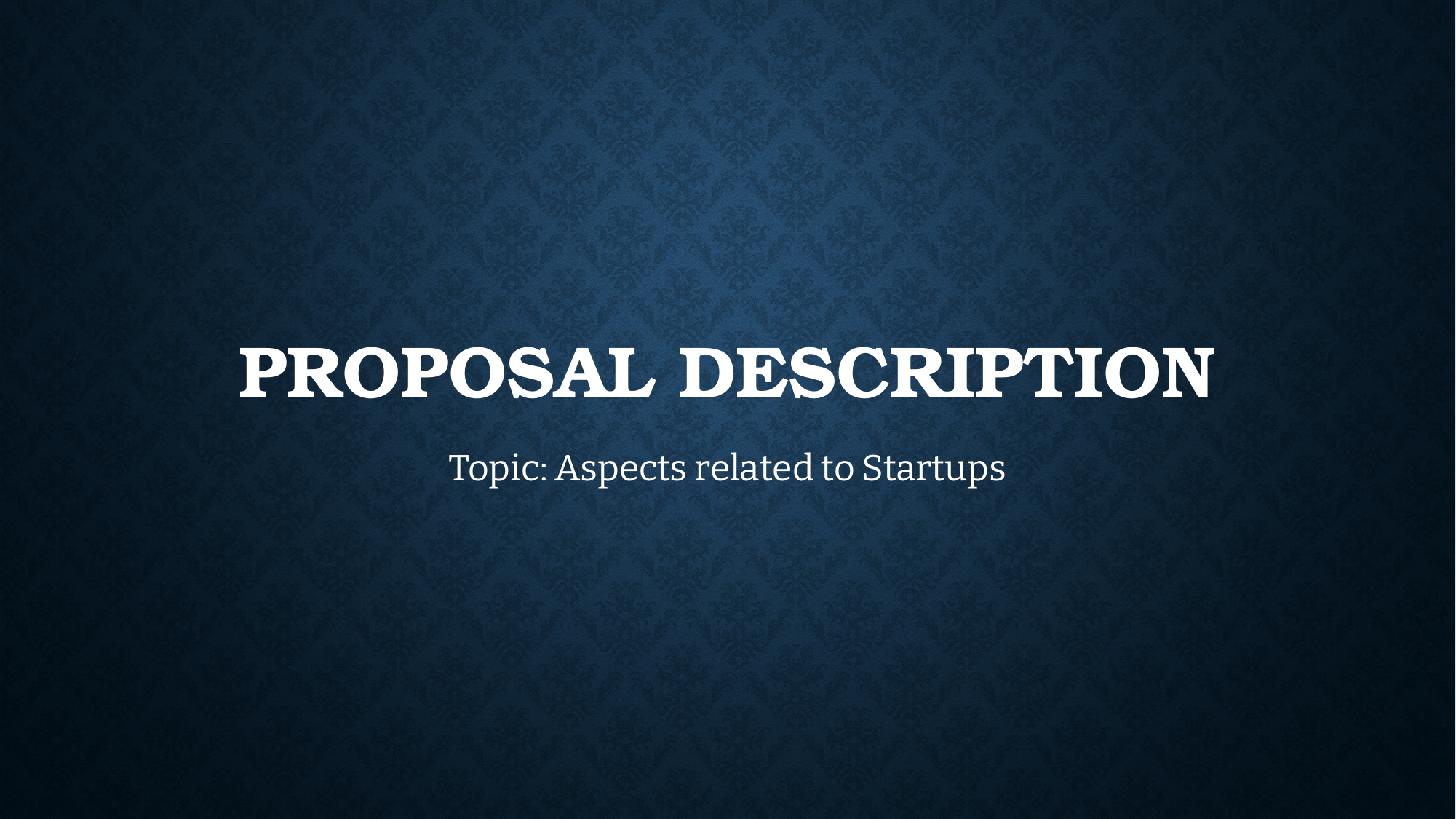

# Proposal description
Topic: Aspects related to Startups